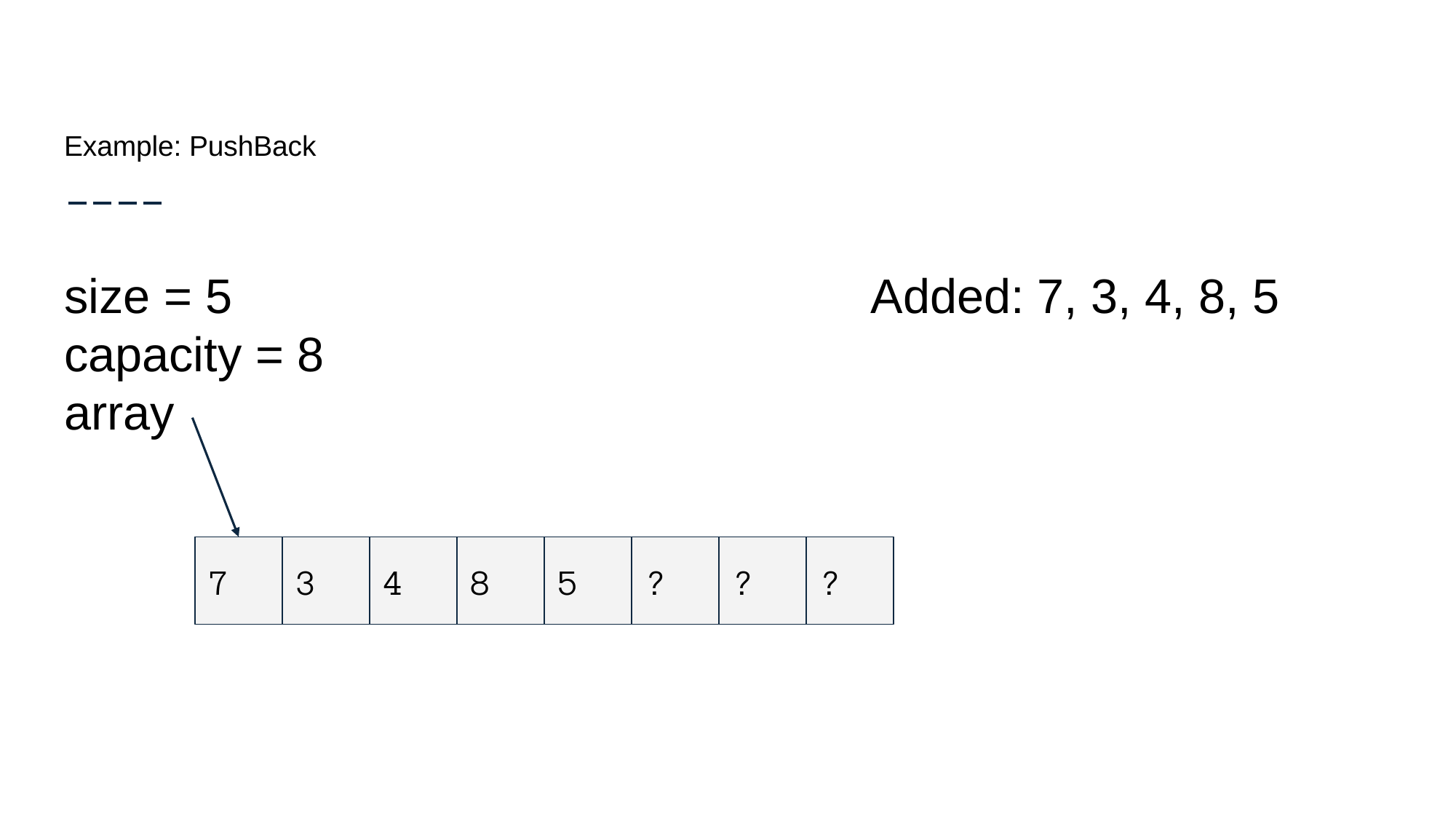

# Example: PushBack
size = 5
capacity = 8
array
Added: 7, 3, 4, 8, 5
7
3
4
8
5
?
?
?